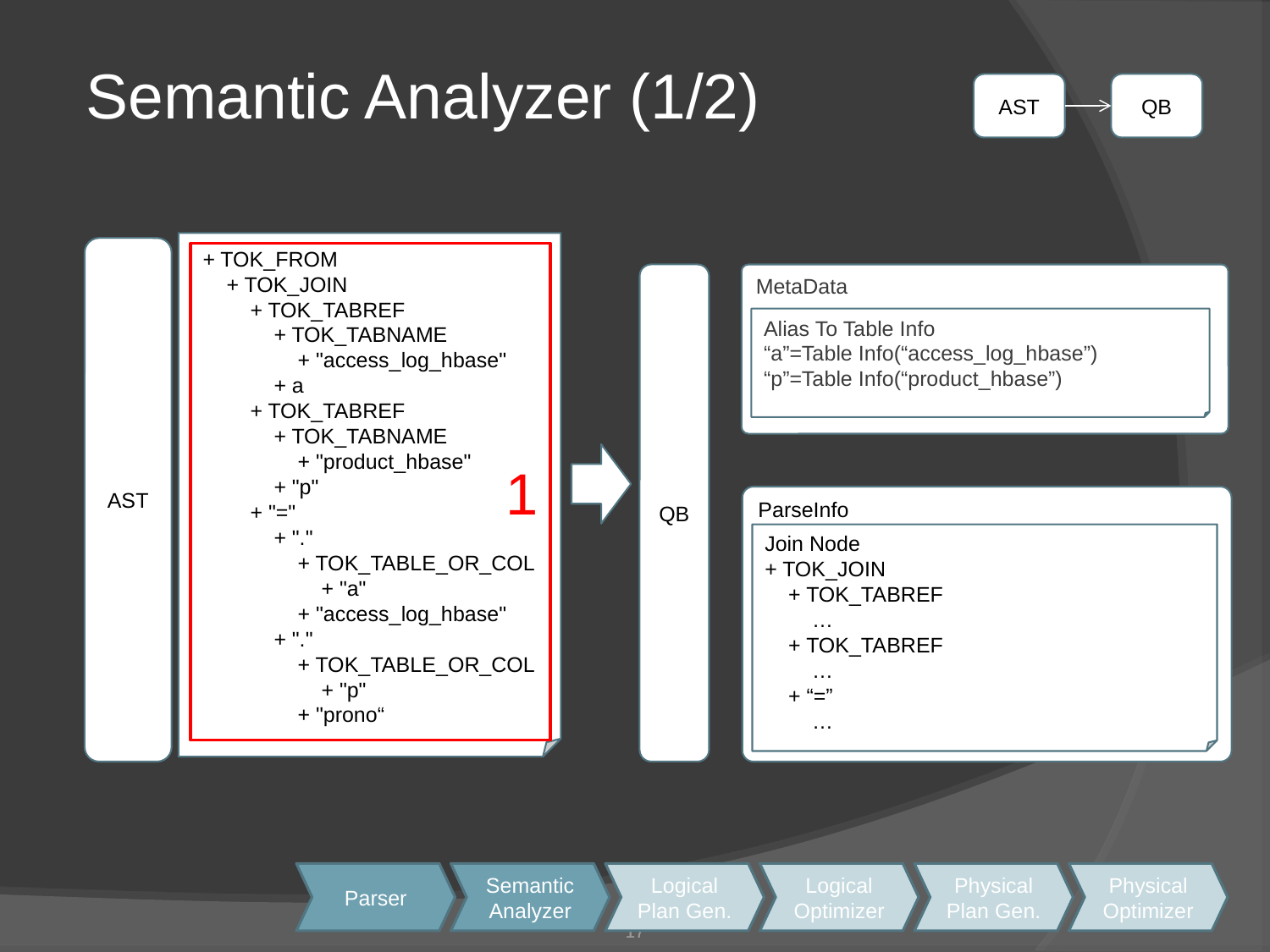

# Semantic Analyzer (1/2)
AST
QB

  + TOK_FROM
      + TOK_JOIN
          + TOK_TABREF
              + TOK_TABNAME
                  + "access_log_hbase"
              + a
          + TOK_TABREF
              + TOK_TABNAME
                  + "product_hbase"
              + "p"
          + "="
              + "."
                  + TOK_TABLE_OR_COL
                      + "a"
                  + "access_log_hbase"
              + "."
                  + TOK_TABLE_OR_COL
                      + "p"
                  + "prono“
AST
1
QB
MetaData
Alias To Table Info
“a”=Table Info(“access_log_hbase”)
“p”=Table Info(“product_hbase”)

ParseInfo
Join Node
+ TOK_JOIN
    + TOK_TABREF
        …
    + TOK_TABREF
        …
    + “=”
        …
Parser
Semantic
Analyzer
Logical
Plan Gen.
Logical
Optimizer
Physical
Plan Gen.
Physical
Optimizer
17
17